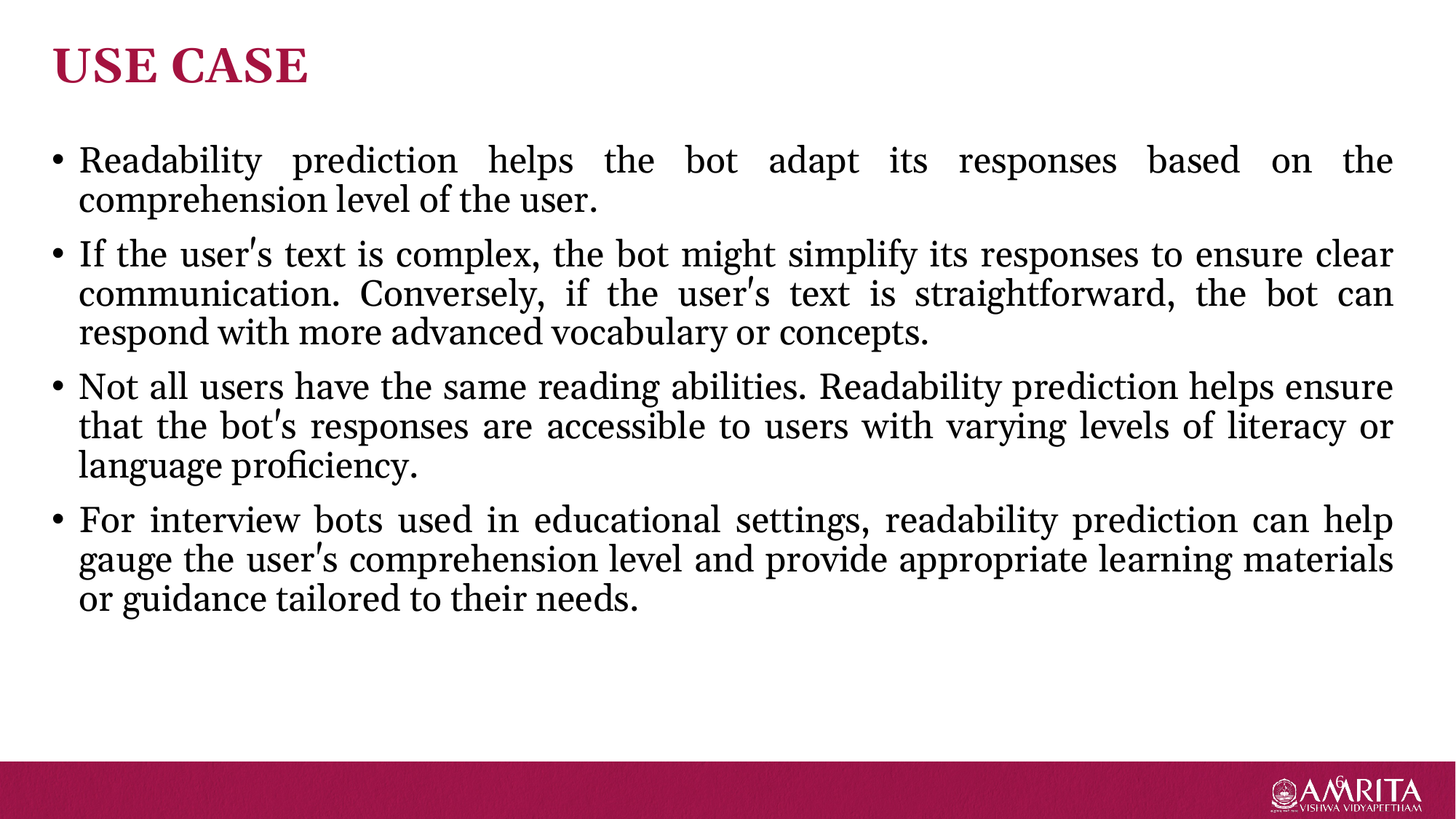

# USE CASE
Readability prediction helps the bot adapt its responses based on the comprehension level of the user.
If the user's text is complex, the bot might simplify its responses to ensure clear communication. Conversely, if the user's text is straightforward, the bot can respond with more advanced vocabulary or concepts.
Not all users have the same reading abilities. Readability prediction helps ensure that the bot's responses are accessible to users with varying levels of literacy or language proficiency.
For interview bots used in educational settings, readability prediction can help gauge the user's comprehension level and provide appropriate learning materials or guidance tailored to their needs.

6